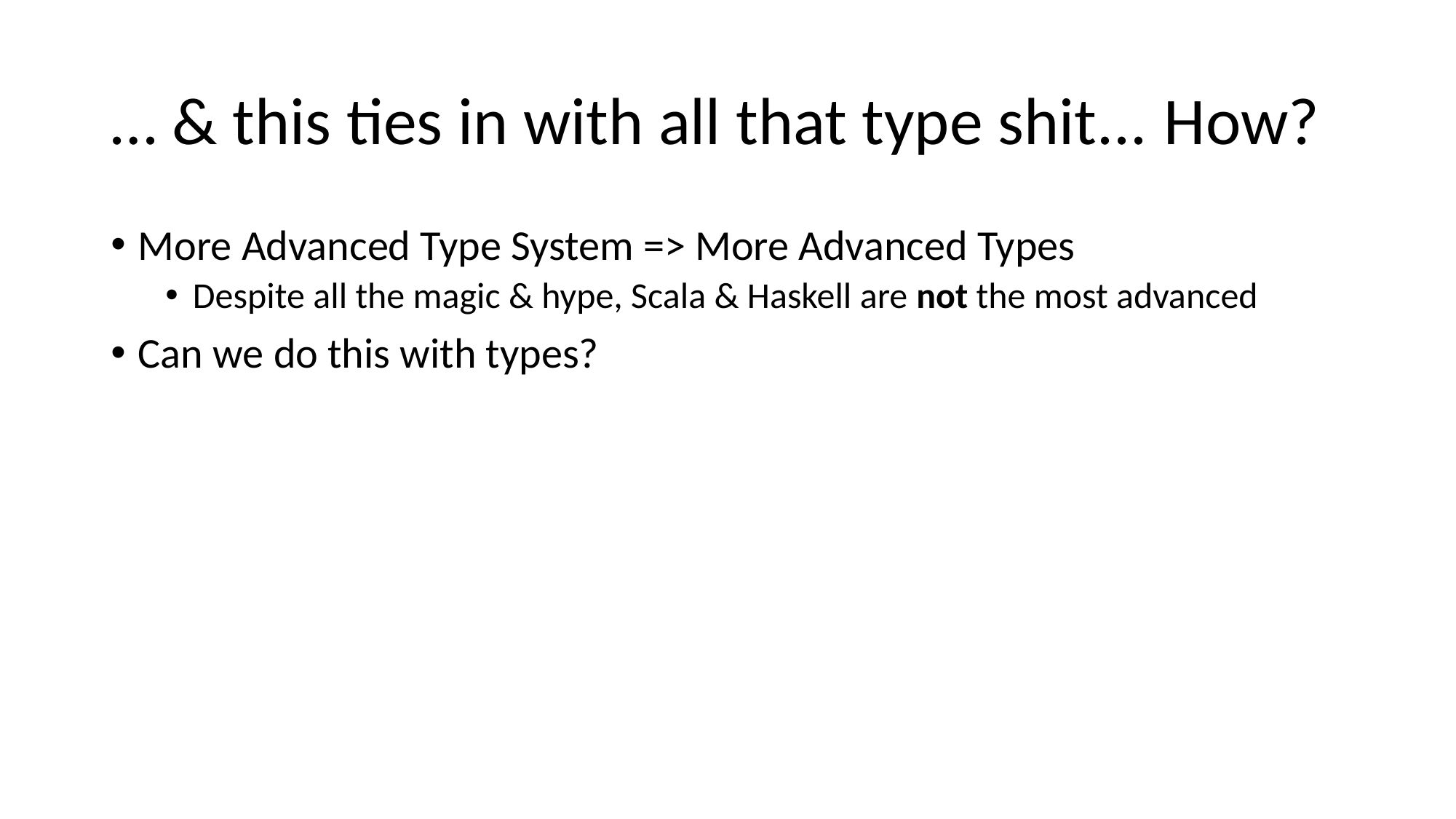

# … & this ties in with all that type shit... How?
More Advanced Type System => More Advanced Types
Despite all the magic & hype, Scala & Haskell are not the most advanced
Can we do this with types?